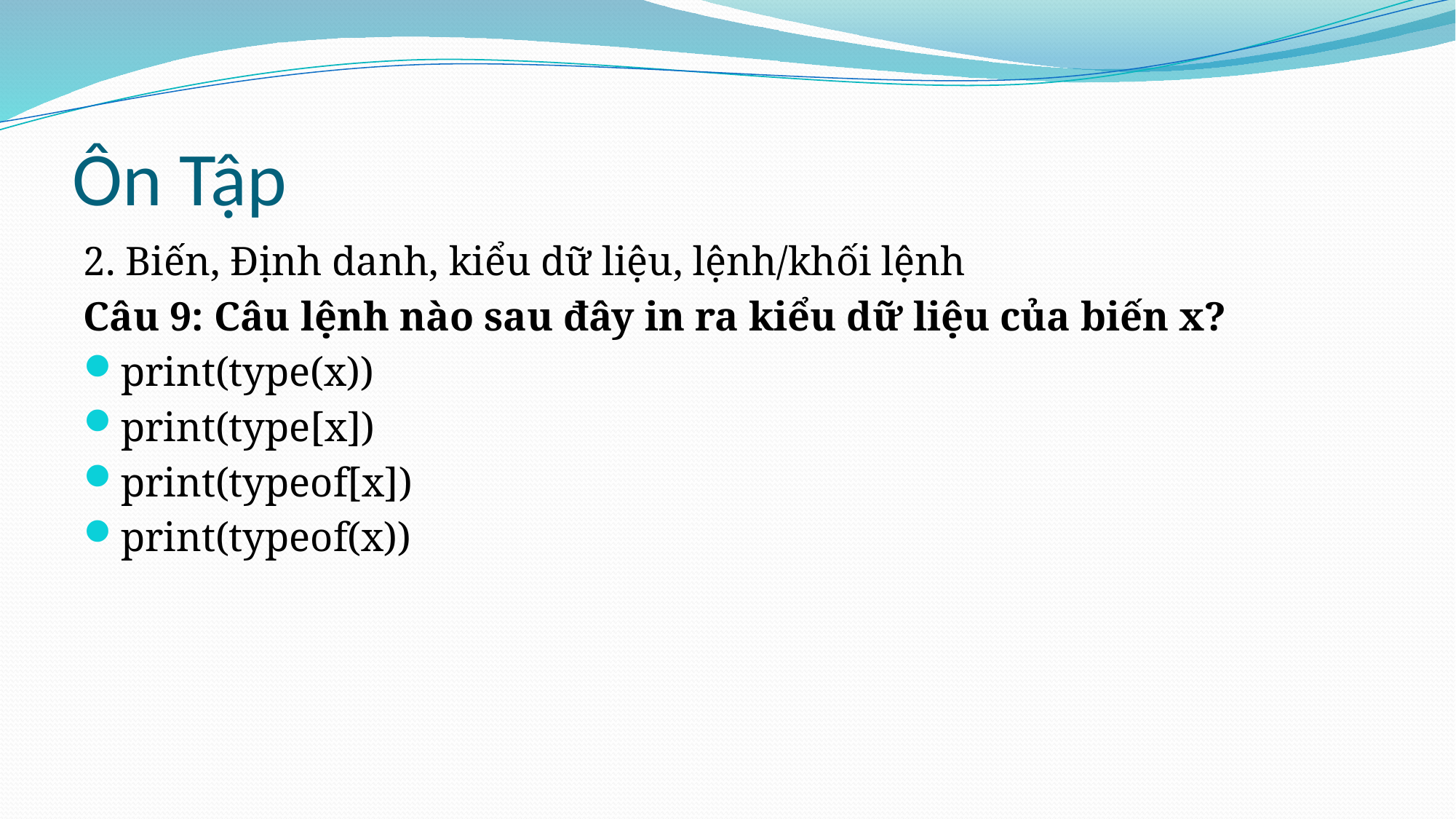

# Ôn Tập
2. Biến, Định danh, kiểu dữ liệu, lệnh/khối lệnh
Câu 9: Câu lệnh nào sau đây in ra kiểu dữ liệu của biến x?
print(type(x))
print(type[x])
print(typeof[x])
print(typeof(x))